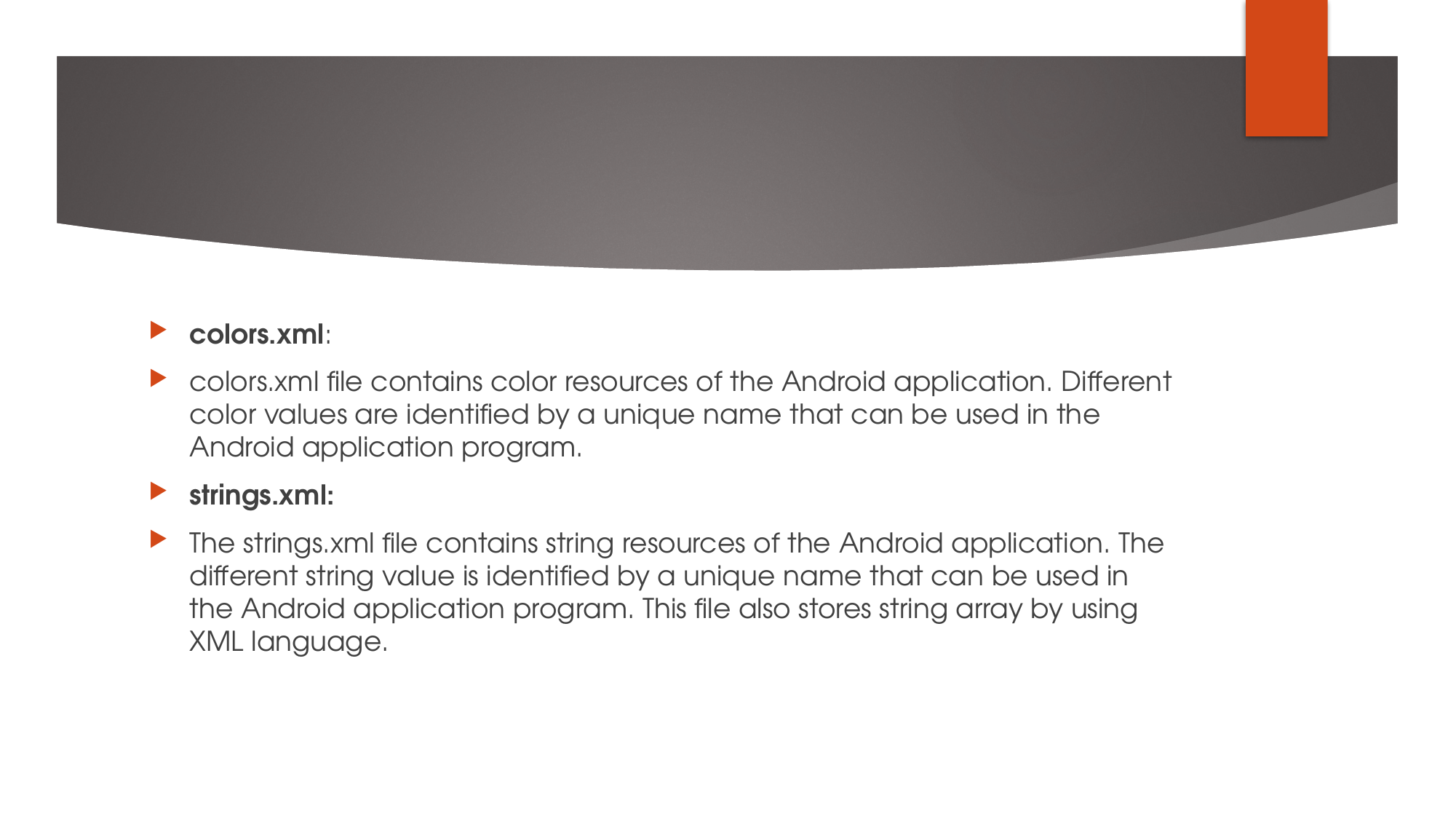

#
colors.xml:
colors.xml file contains color resources of the Android application. Different color values are identified by a unique name that can be used in the Android application program.
strings.xml:
The strings.xml file contains string resources of the Android application. The different string value is identified by a unique name that can be used in the Android application program. This file also stores string array by using XML language.